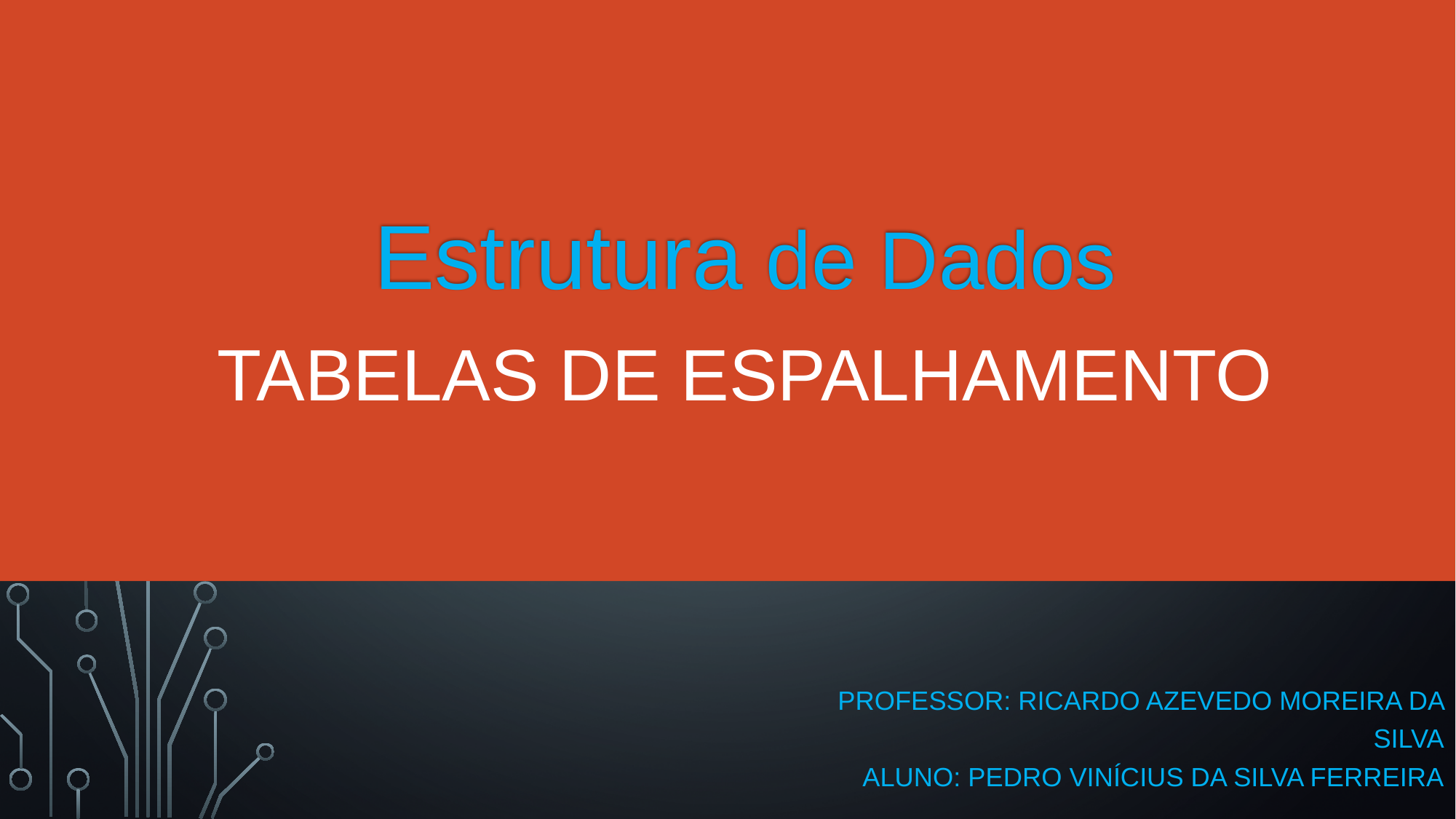

Estrutura de Dados
# Tabelas de Espalhamento
Professor: Ricardo Azevedo Moreira da Silva
Aluno: Pedro Vinícius da Silva Ferreira